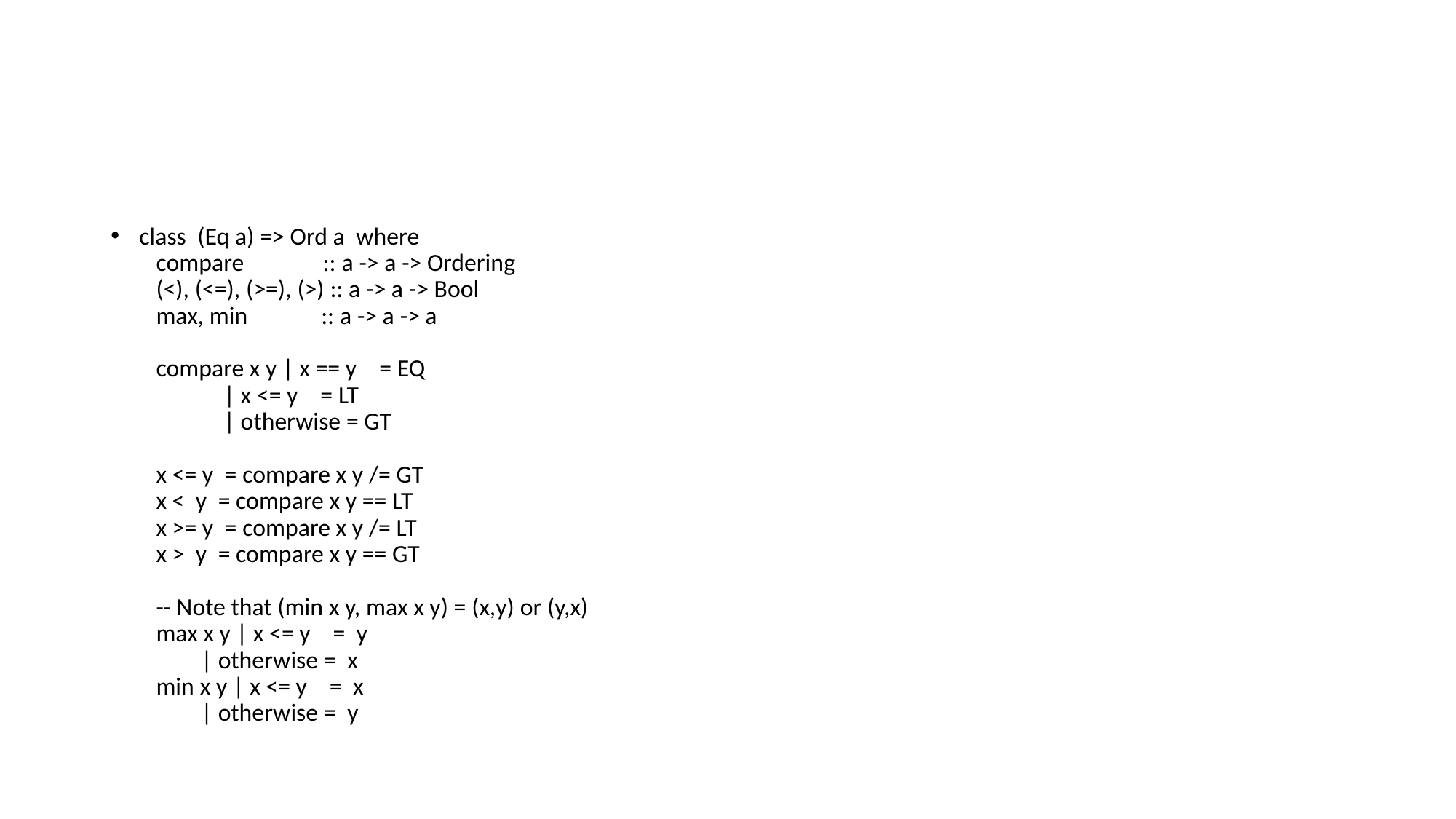

#
 class  (Eq a) => Ord a  where
    compare              :: a -> a -> Ordering
    (<), (<=), (>=), (>) :: a -> a -> Bool
    max, min             :: a -> a -> a
    compare x y | x == y    = EQ
                | x <= y    = LT
                | otherwise = GT
    x <= y  = compare x y /= GT
    x <  y  = compare x y == LT
    x >= y  = compare x y /= LT
    x >  y  = compare x y == GT
    -- Note that (min x y, max x y) = (x,y) or (y,x)
    max x y | x <= y    =  y
            | otherwise =  x
    min x y | x <= y    =  x
            | otherwise =  y